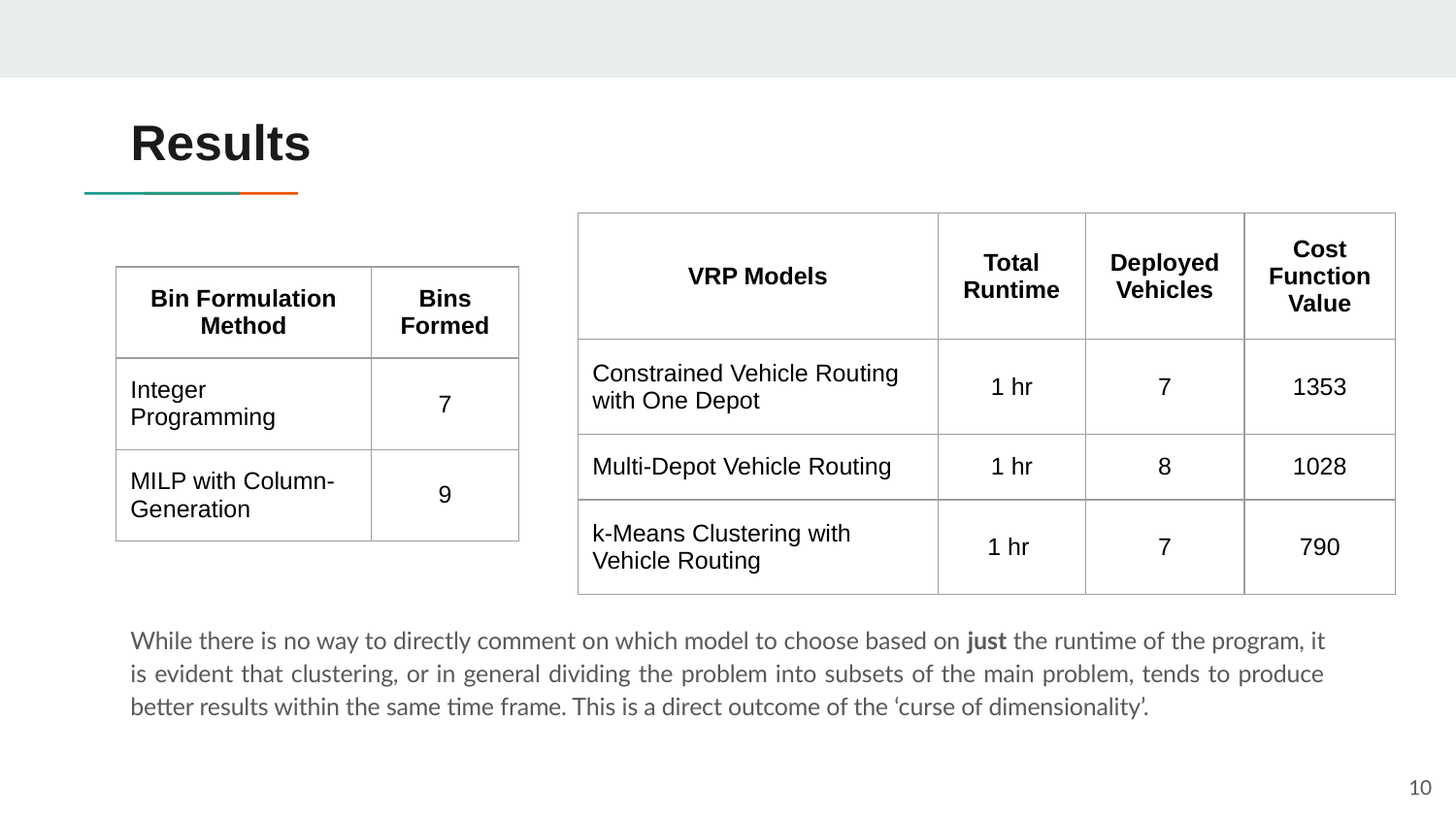

# Results
| VRP Models | Total Runtime | Deployed Vehicles | Cost Function Value |
| --- | --- | --- | --- |
| Constrained Vehicle Routing with One Depot | 1 hr | 7 | 1353 |
| Multi-Depot Vehicle Routing | 1 hr | 8 | 1028 |
| k-Means Clustering with Vehicle Routing | 1 hr | 7 | 790 |
| Bin Formulation Method | Bins Formed |
| --- | --- |
| Integer Programming | 7 |
| MILP with Column-Generation | 9 |
While there is no way to directly comment on which model to choose based on just the runtime of the program, it is evident that clustering, or in general dividing the problem into subsets of the main problem, tends to produce better results within the same time frame. This is a direct outcome of the ‘curse of dimensionality’.
10